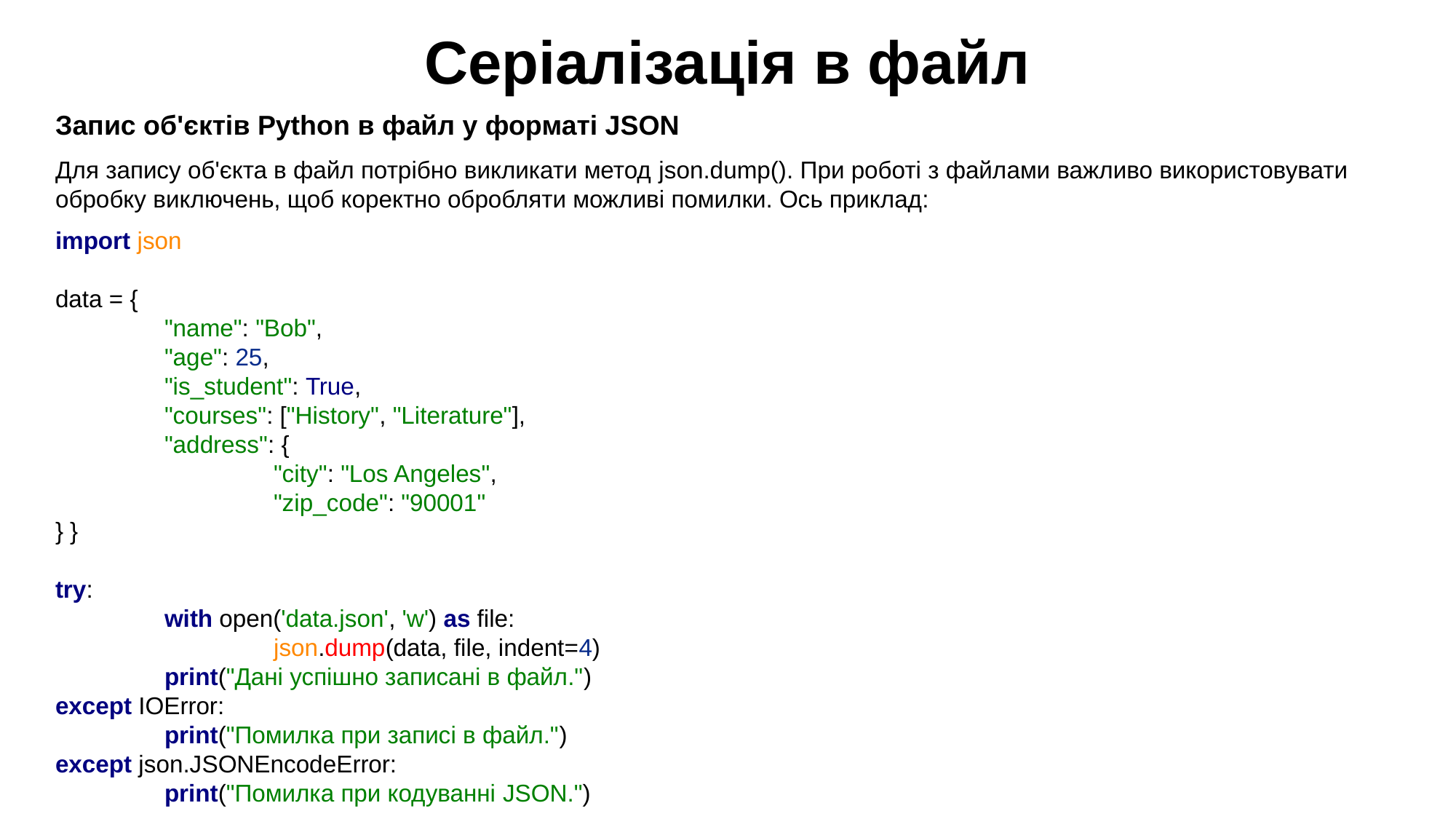

Серіалізація в файл
Запис об'єктів Python в файл у форматі JSON
Для запису об'єкта в файл потрібно викликати метод json.dump(). При роботі з файлами важливо використовувати обробку виключень, щоб коректно обробляти можливі помилки. Ось приклад:
import json

data = {
	"name": "Bob",
	"age": 25,
	"is_student": True,
	"courses": ["History", "Literature"],
	"address": {
		"city": "Los Angeles",
		"zip_code": "90001"
} }

try:
	with open('data.json', 'w') as file:
		json.dump(data, file, indent=4)
	print("Дані успішно записані в файл.")
except IOError:
	print("Помилка при записі в файл.")
except json.JSONEncodeError:
	print("Помилка при кодуванні JSON.")